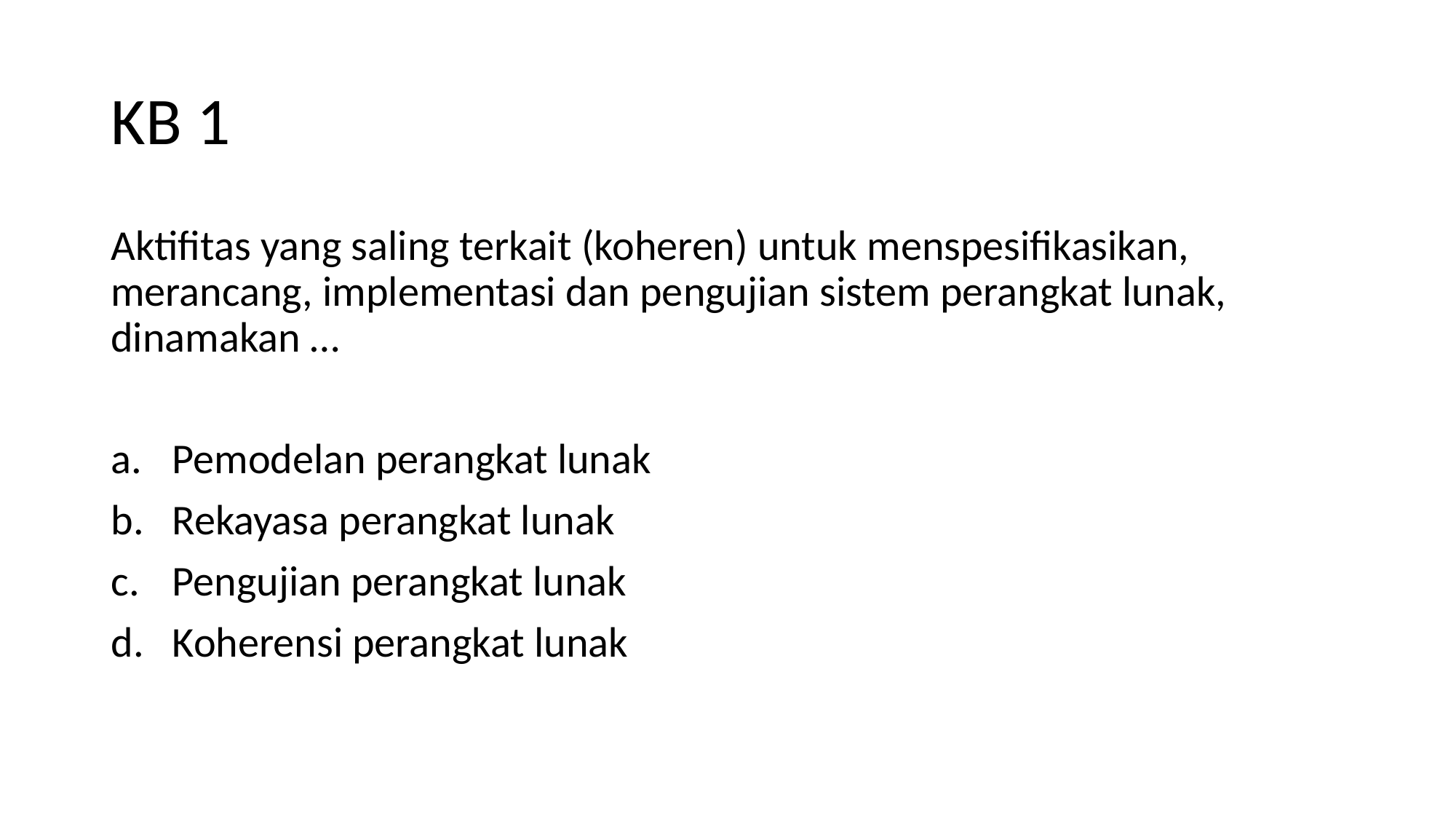

# KB 1
Aktifitas yang saling terkait (koheren) untuk menspesifikasikan, merancang, implementasi dan pengujian sistem perangkat lunak, dinamakan …

Pemodelan perangkat lunak
Rekayasa perangkat lunak
Pengujian perangkat lunak
Koherensi perangkat lunak